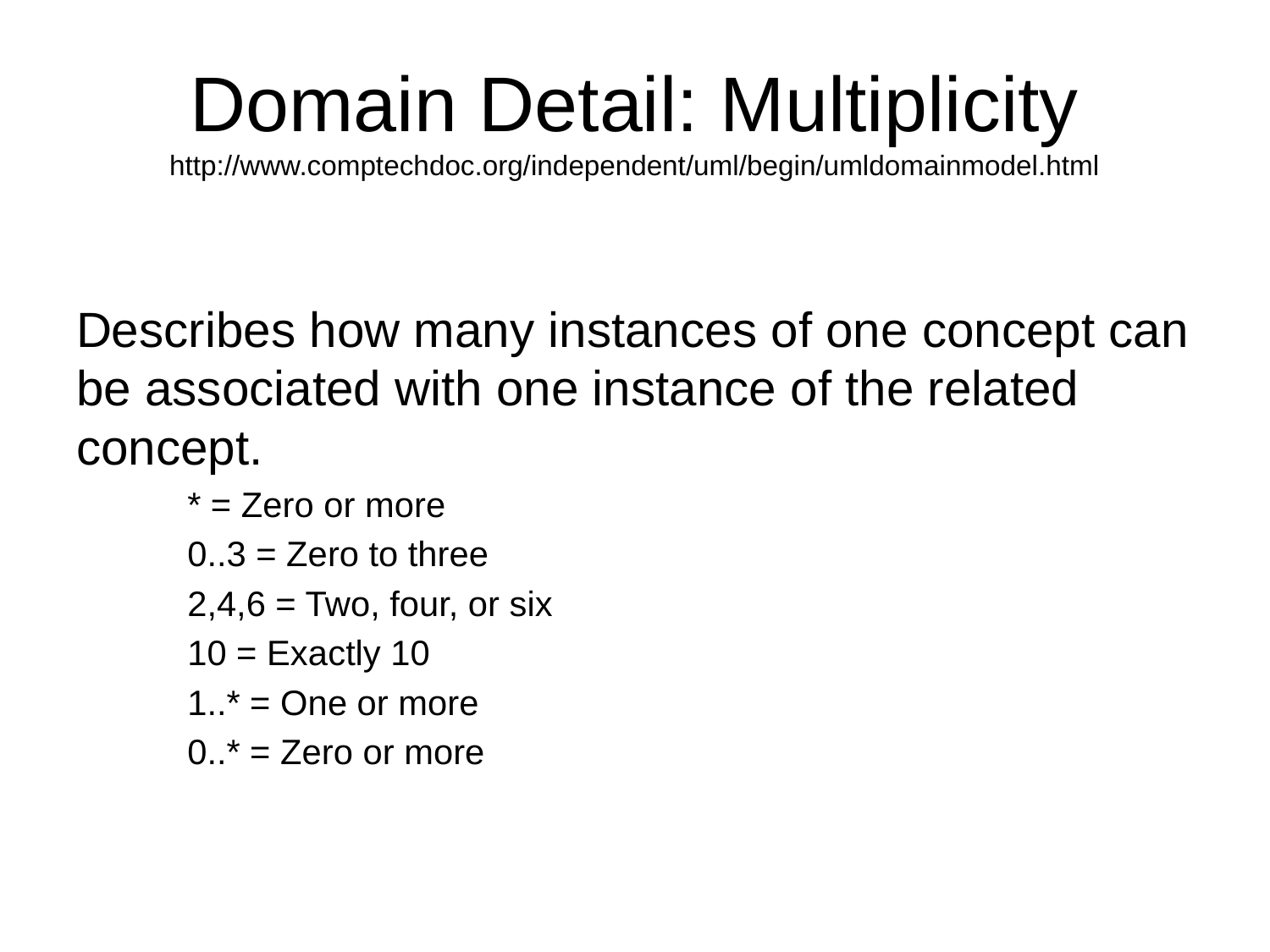

# Domain Detail: Multiplicity http://www.comptechdoc.org/independent/uml/begin/umldomainmodel.html

Describes how many instances of one concept can be associated with one instance of the related concept.
* = Zero or more
0..3 = Zero to three
2,4,6 = Two, four, or six
10 = Exactly 10
1..* = One or more
0..* = Zero or more